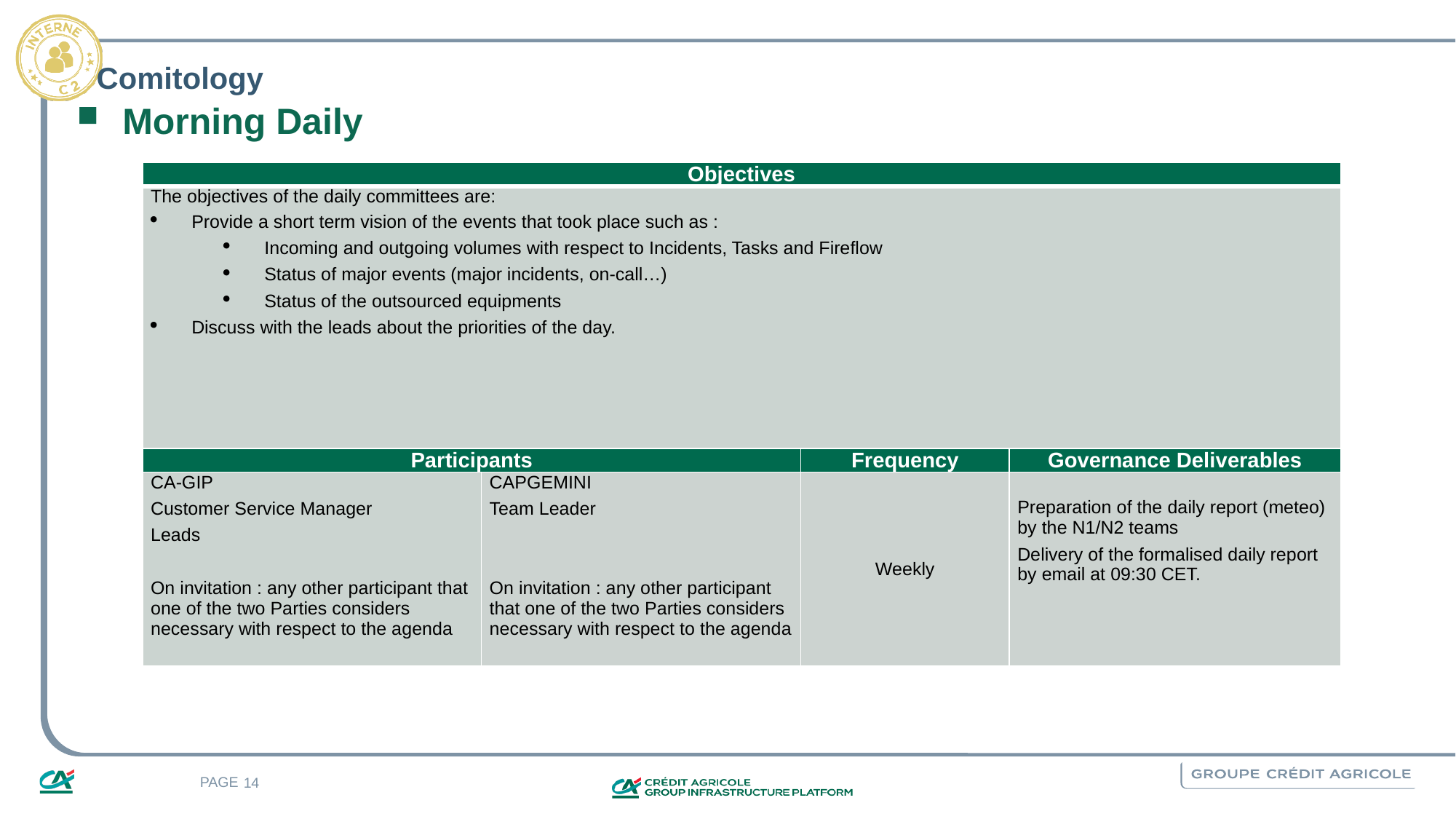

# Comitology
Morning Daily

| Objectives |  |  |  |
| --- | --- | --- | --- |
| The objectives of the daily committees are: Provide a short term vision of the events that took place such as : Incoming and outgoing volumes with respect to Incidents, Tasks and Fireflow Status of major events (major incidents, on-call…) Status of the outsourced equipments Discuss with the leads about the priorities of the day. |  |  |  |
| Participants |  | Frequency | Governance Deliverables |
| CA-GIP Customer Service Manager Leads On invitation : any other participant that one of the two Parties considers necessary with respect to the agenda | CAPGEMINI Team Leader On invitation : any other participant that one of the two Parties considers necessary with respect to the agenda | Weekly | Preparation of the daily report (meteo) by the N1/N2 teams Delivery of the formalised daily report by email at 09:30 CET. |
14